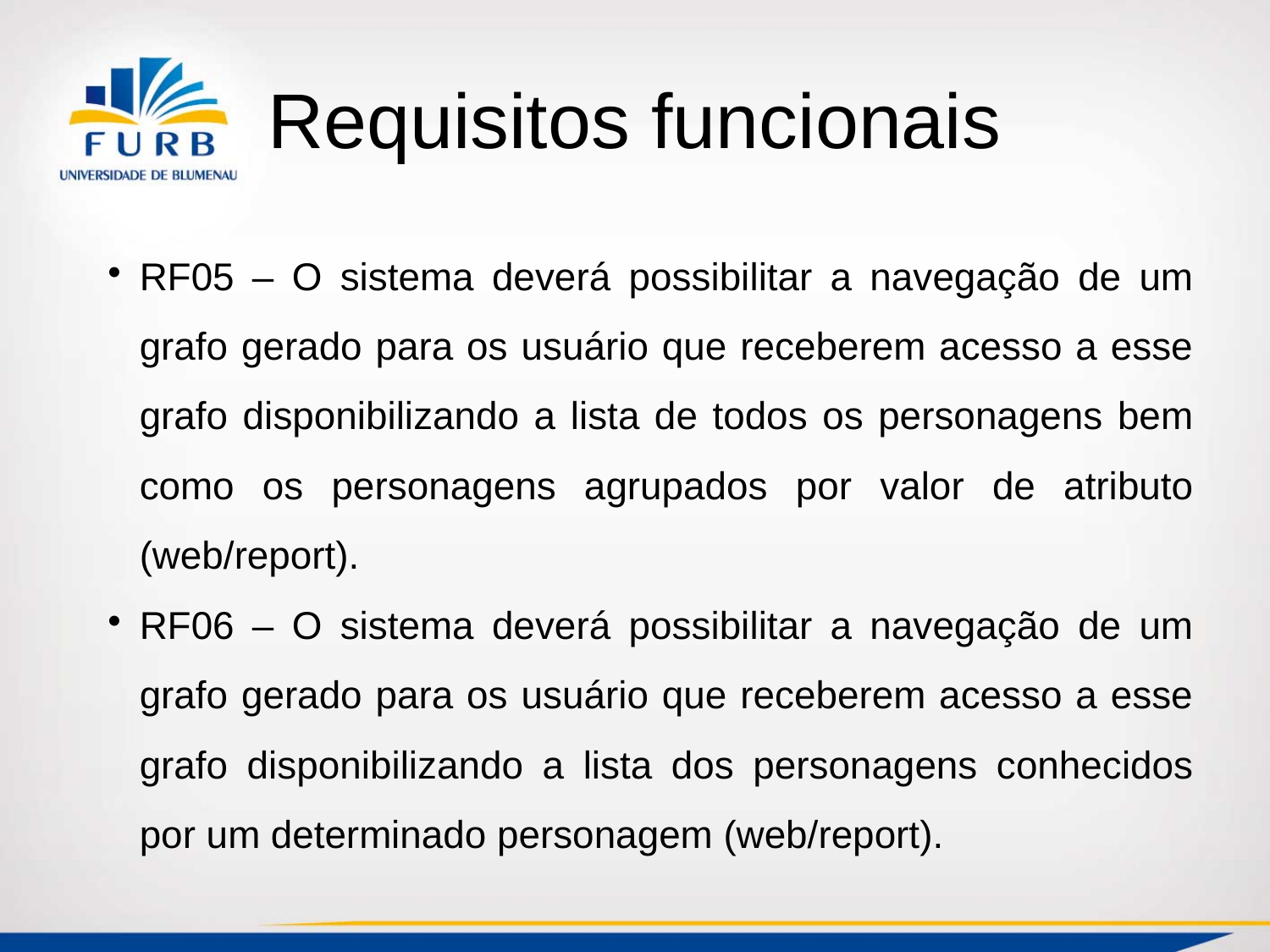

Requisitos funcionais
RF05 – O sistema deverá possibilitar a navegação de um grafo gerado para os usuário que receberem acesso a esse grafo disponibilizando a lista de todos os personagens bem como os personagens agrupados por valor de atributo (web/report).
RF06 – O sistema deverá possibilitar a navegação de um grafo gerado para os usuário que receberem acesso a esse grafo disponibilizando a lista dos personagens conhecidos por um determinado personagem (web/report).